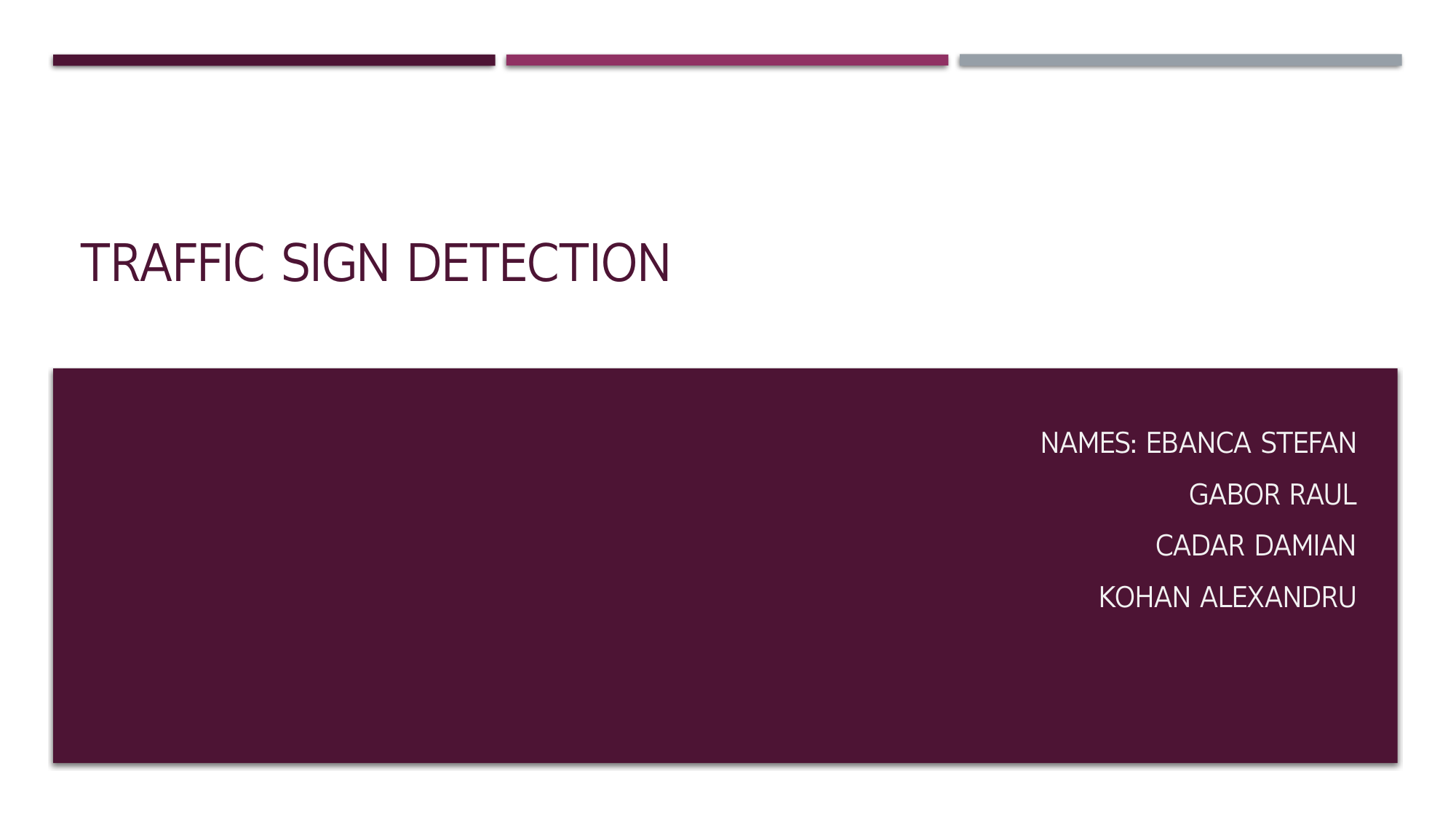

# Traffic sign detection
Names: EBANCA Stefan
Gabor Raul
Cadar Damian
Kohan Alexandru